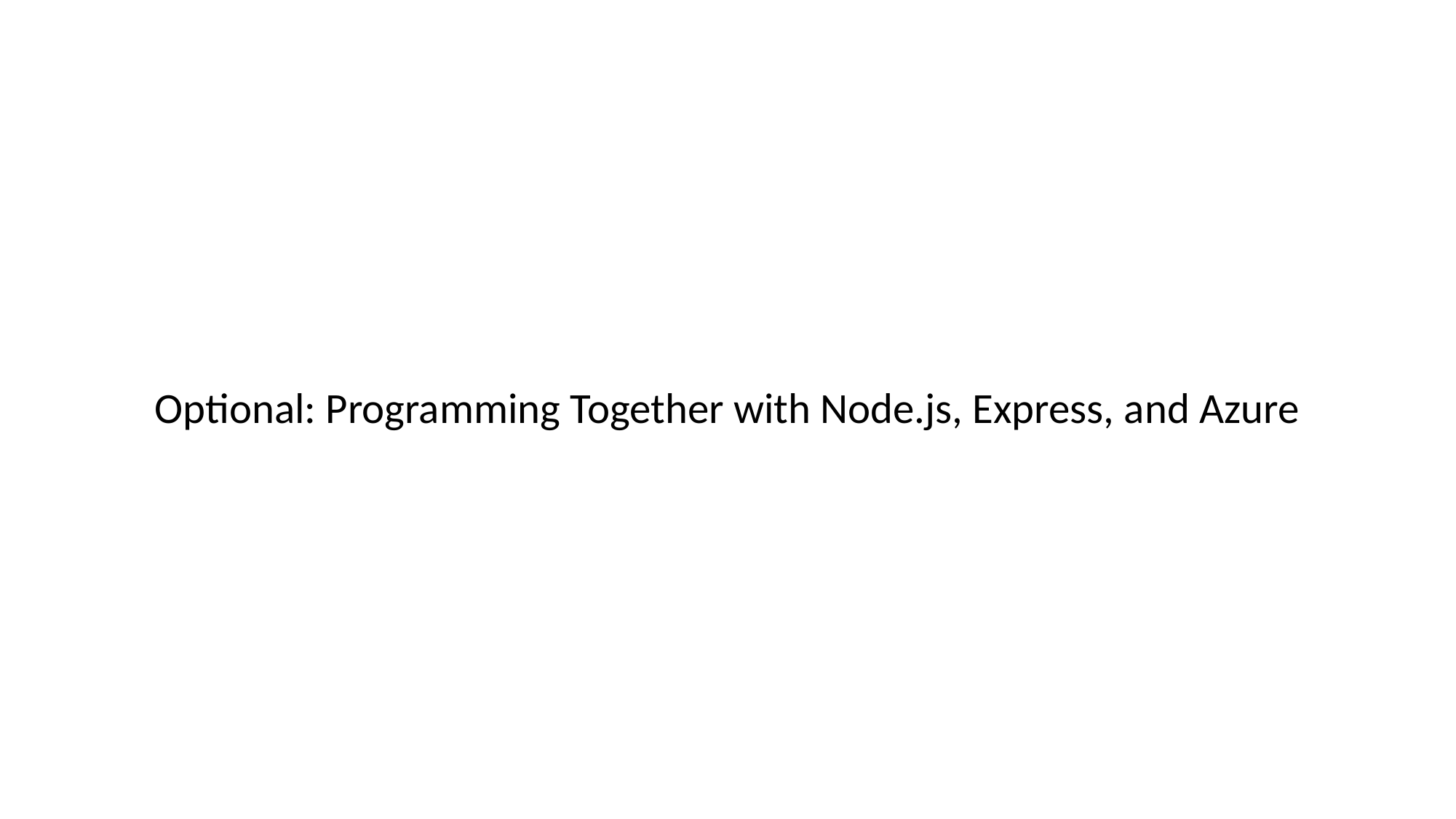

# Optional: Programming Together with Node.js, Express, and Azure